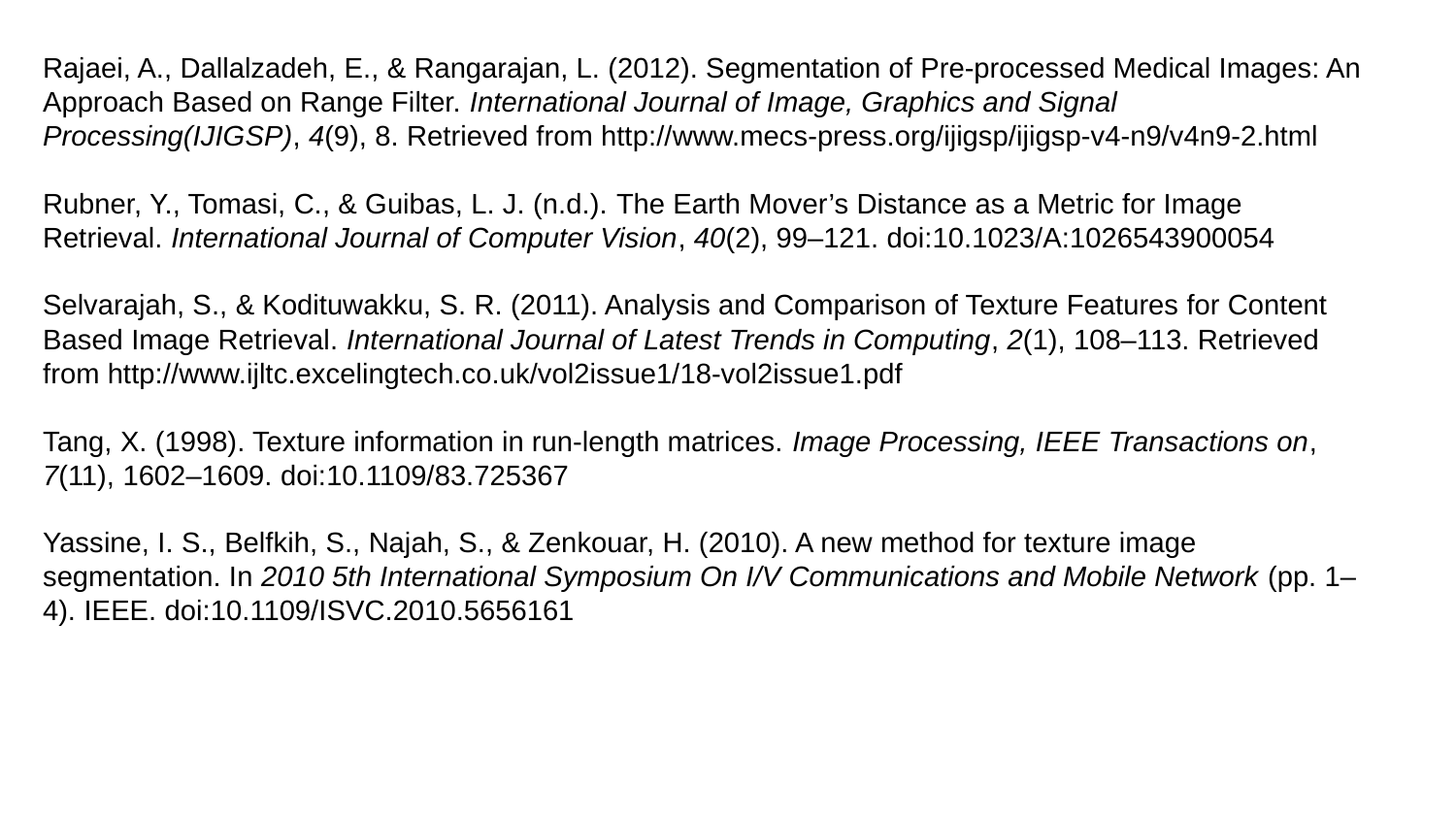

Rajaei, A., Dallalzadeh, E., & Rangarajan, L. (2012). Segmentation of Pre-processed Medical Images: An Approach Based on Range Filter. International Journal of Image, Graphics and Signal Processing(IJIGSP), 4(9), 8. Retrieved from http://www.mecs-press.org/ijigsp/ijigsp-v4-n9/v4n9-2.html

Rubner, Y., Tomasi, C., & Guibas, L. J. (n.d.). The Earth Mover’s Distance as a Metric for Image Retrieval. International Journal of Computer Vision, 40(2), 99–121. doi:10.1023/A:1026543900054

Selvarajah, S., & Kodituwakku, S. R. (2011). Analysis and Comparison of Texture Features for Content Based Image Retrieval. International Journal of Latest Trends in Computing, 2(1), 108–113. Retrieved from http://www.ijltc.excelingtech.co.uk/vol2issue1/18-vol2issue1.pdf

Tang, X. (1998). Texture information in run-length matrices. Image Processing, IEEE Transactions on, 7(11), 1602–1609. doi:10.1109/83.725367

Yassine, I. S., Belfkih, S., Najah, S., & Zenkouar, H. (2010). A new method for texture image segmentation. In 2010 5th International Symposium On I/V Communications and Mobile Network (pp. 1–4). IEEE. doi:10.1109/ISVC.2010.5656161